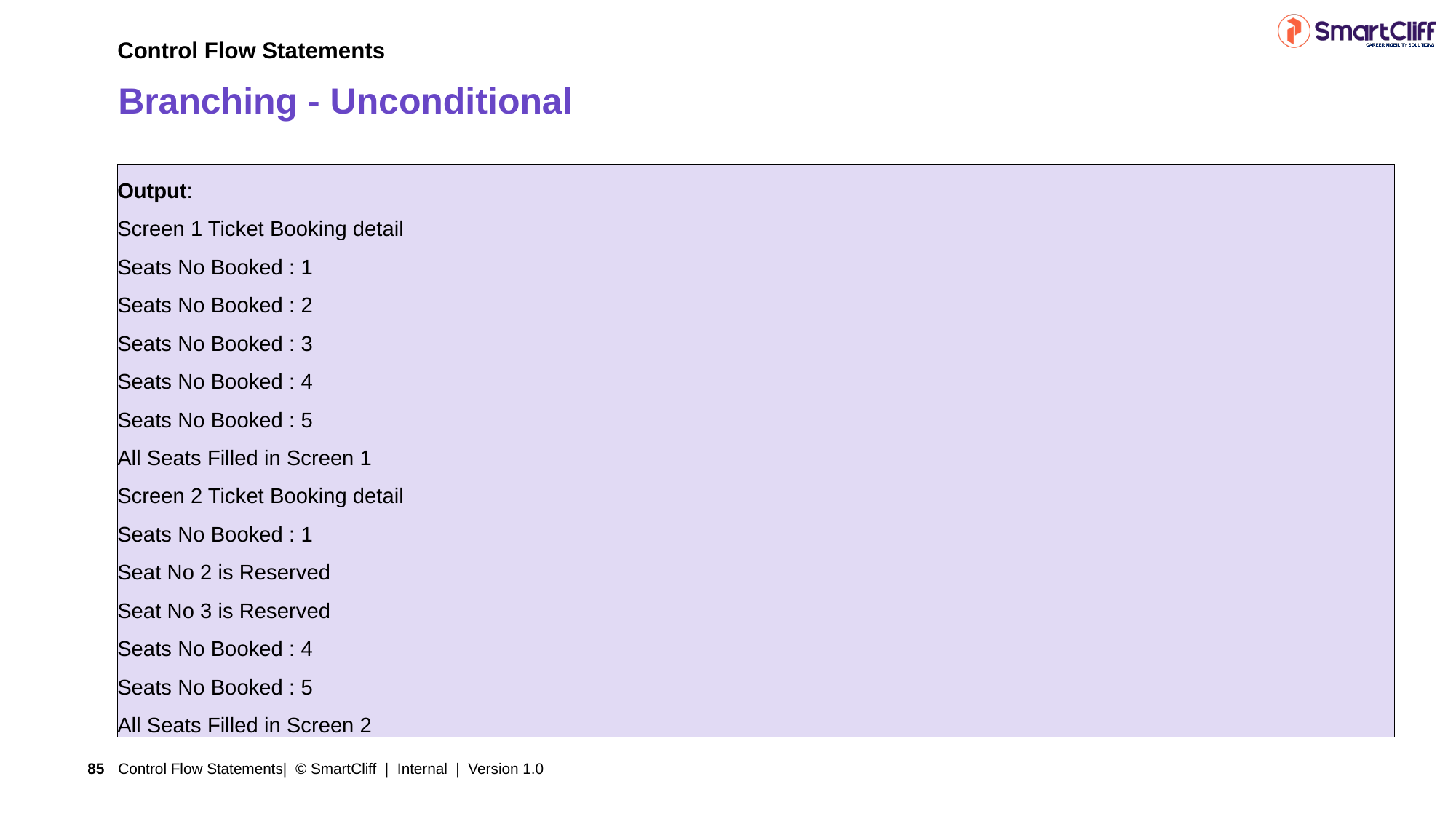

Control Flow Statements
# Branching - Unconditional
Output:
Screen 1 Ticket Booking detail
Seats No Booked : 1
Seats No Booked : 2
Seats No Booked : 3
Seats No Booked : 4
Seats No Booked : 5
All Seats Filled in Screen 1
Screen 2 Ticket Booking detail
Seats No Booked : 1
Seat No 2 is Reserved
Seat No 3 is Reserved
Seats No Booked : 4
Seats No Booked : 5
All Seats Filled in Screen 2
Control Flow Statements|  © SmartCliff  |  Internal  |  Version 1.0
85